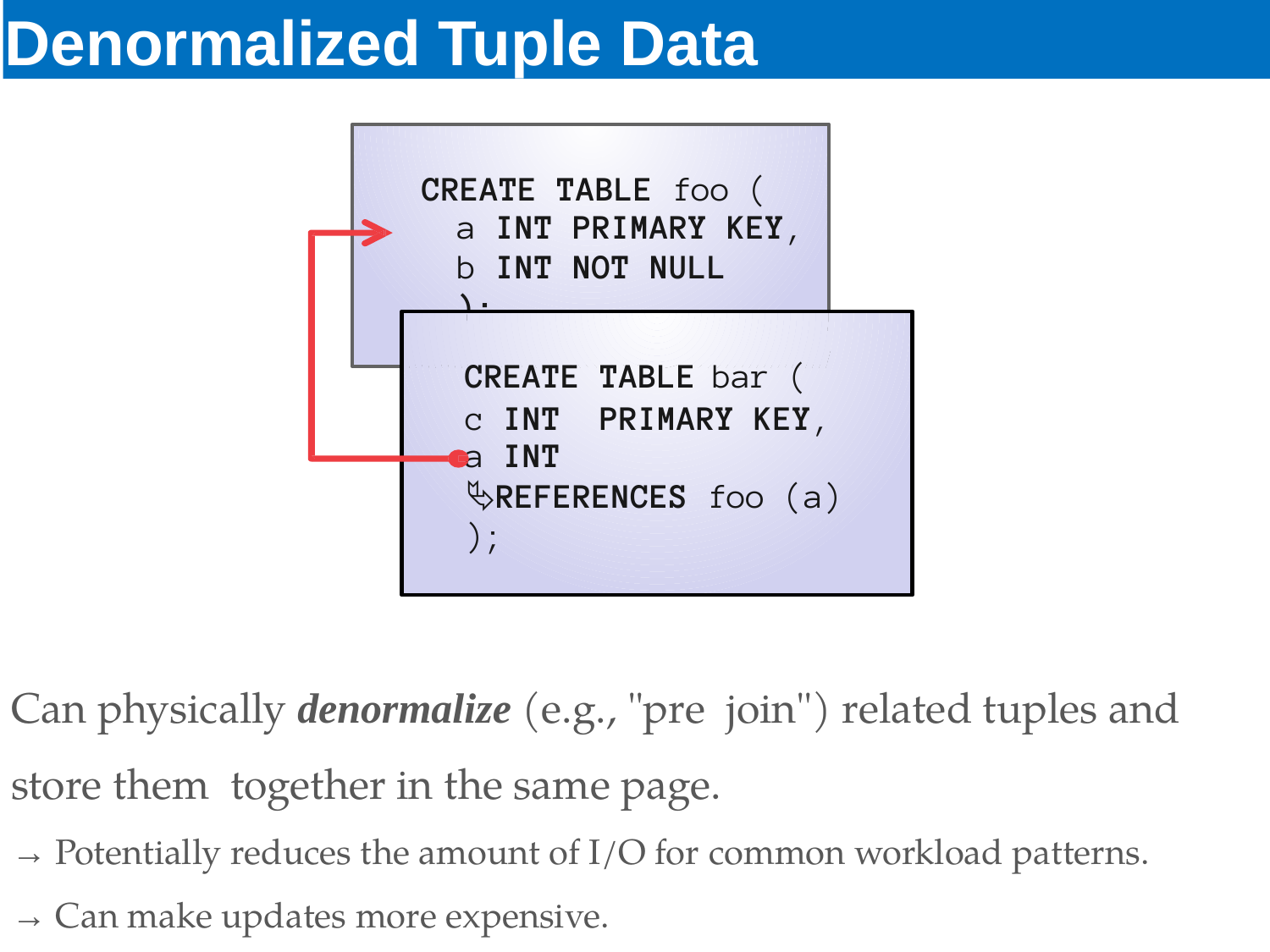

# Denormalized Tuple Data

CREATE TABLE foo (
a INT PRIMARY KEY,
b INT NOT NULL
);

CREATE TABLE	bar (
c INT  PRIMARY KEY,
a INT
⮱REFERENCES foo (a)
);

Can physically denormalize (e.g., "pre  join") related tuples and store them  together in the same page.
→ Potentially reduces the amount of I/O for common workload patterns.
→ Can make updates more expensive.